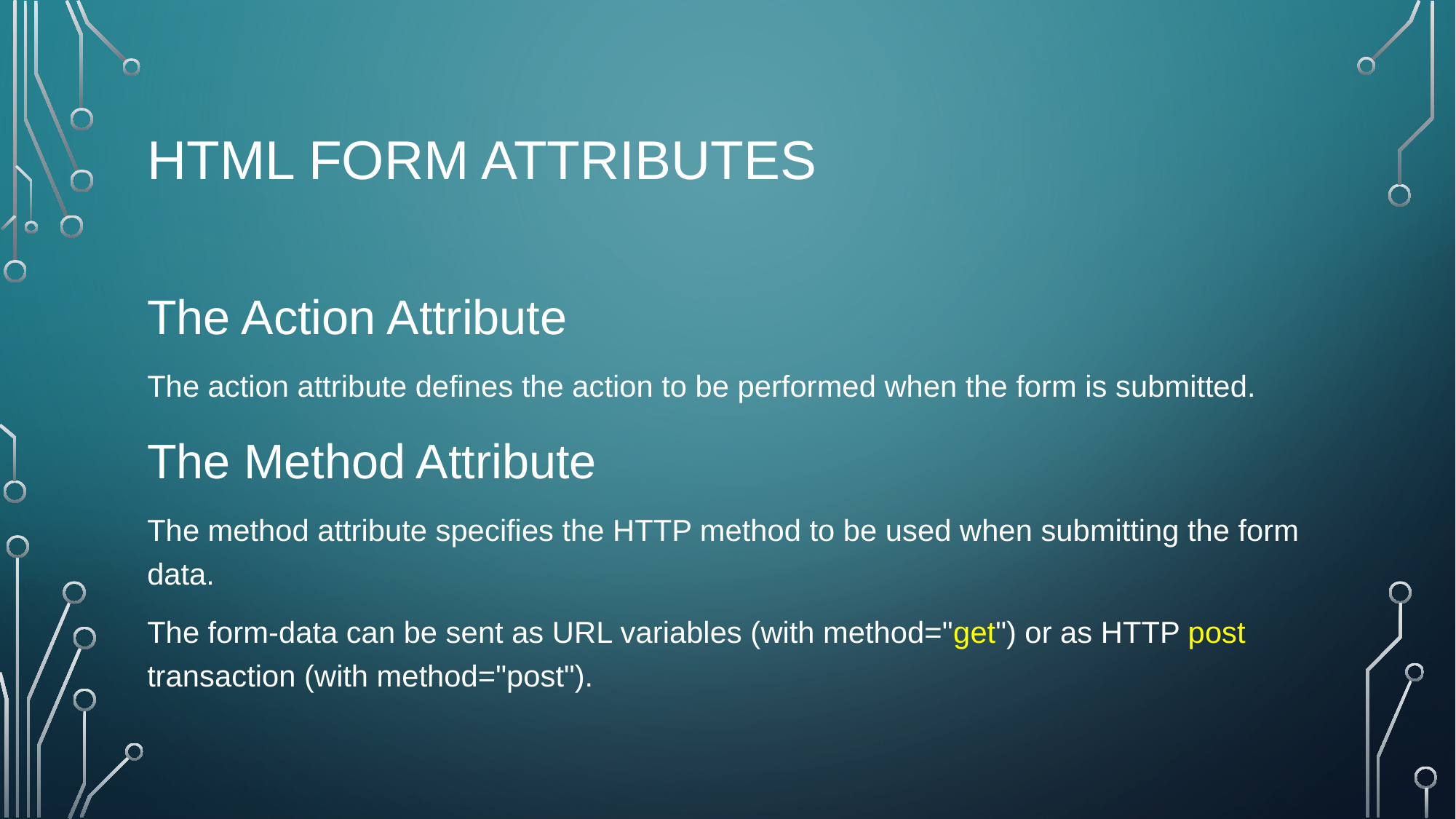

# HTML Form Attributes
The Action Attribute
The action attribute defines the action to be performed when the form is submitted.
The Method Attribute
The method attribute specifies the HTTP method to be used when submitting the form data.
The form-data can be sent as URL variables (with method="get") or as HTTP post transaction (with method="post").